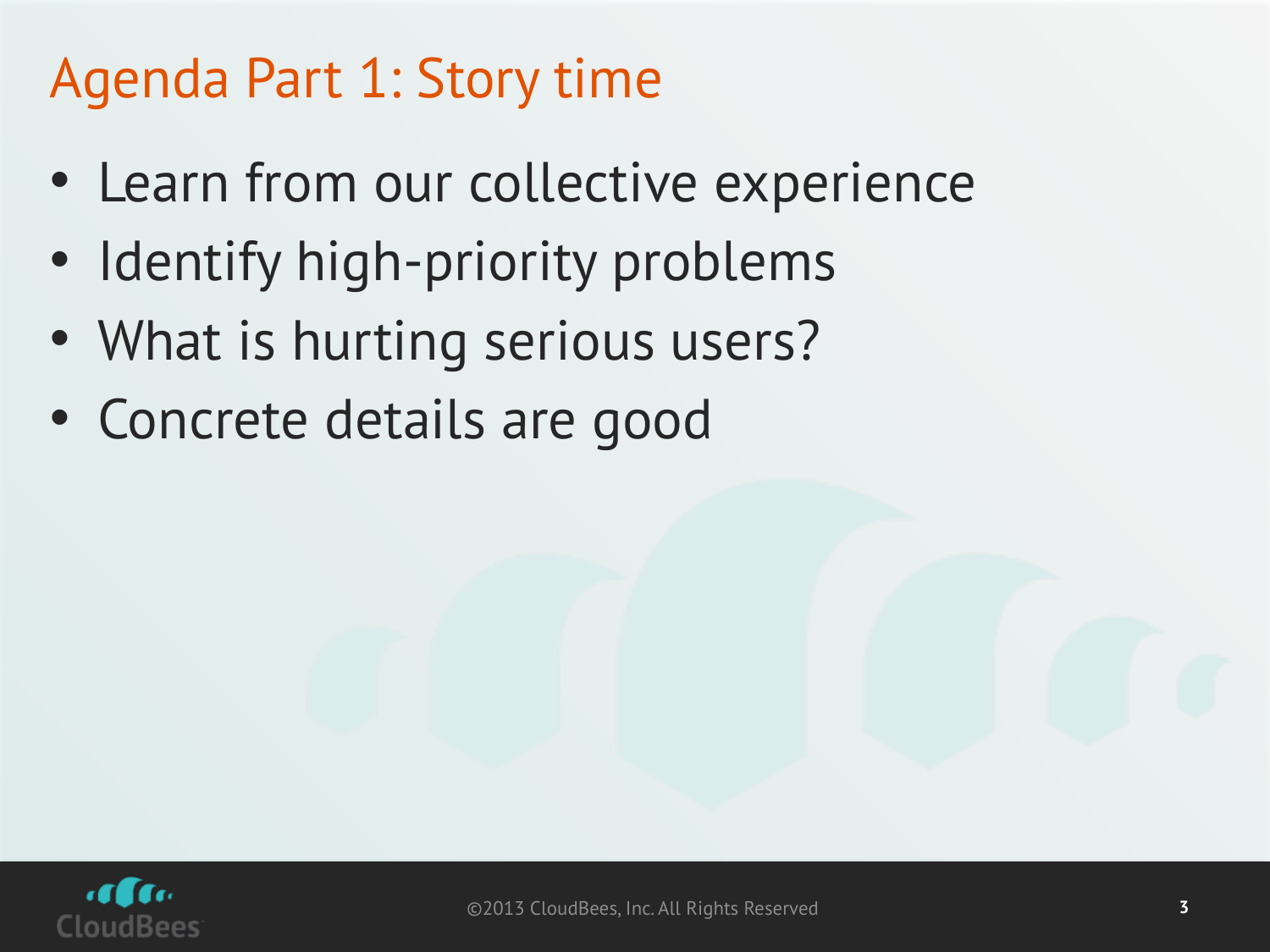

# Agenda Part 1: Story time
Learn from our collective experience
Identify high-priority problems
What is hurting serious users?
Concrete details are good